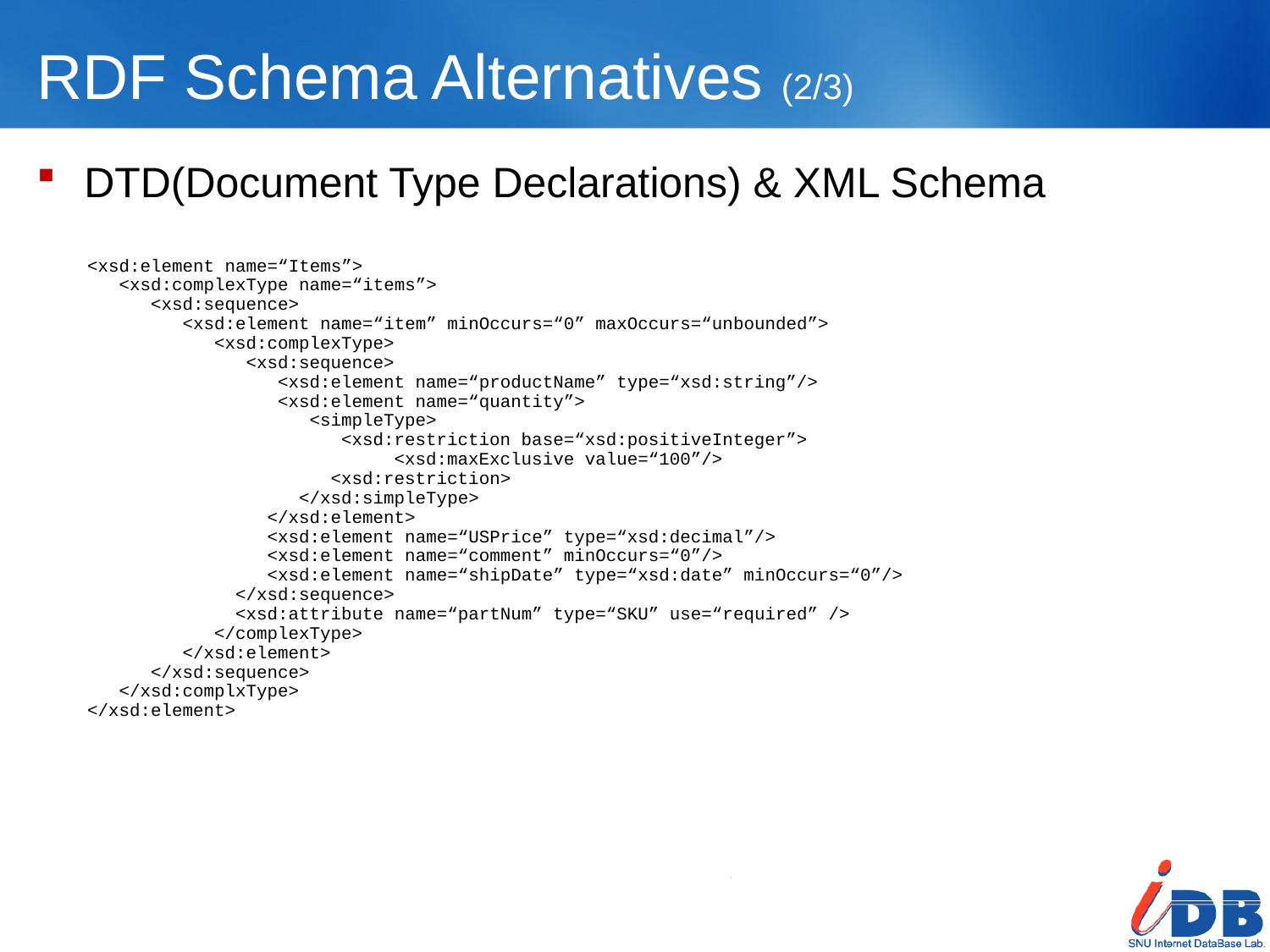

# RDF Schema Alternatives (2/3)
DTD(Document Type Declarations) & XML Schema

<xsd:element name=“Items”>
   <xsd:complexType name=“items”>
      <xsd:sequence>
         <xsd:element name=“item” minOccurs=“0” maxOccurs=“unbounded”>
            <xsd:complexType>
               <xsd:sequence>
                  <xsd:element name=“productName” type=“xsd:string”/>
                  <xsd:element name=“quantity”>
                     <simpleType>
                        <xsd:restriction base=“xsd:positiveInteger”>
                             <xsd:maxExclusive value=“100”/>
                       <xsd:restriction>
                    </xsd:simpleType>
                 </xsd:element>
                 <xsd:element name=“USPrice” type=“xsd:decimal”/>
                 <xsd:element name=“comment” minOccurs=“0”/>
                 <xsd:element name=“shipDate” type=“xsd:date” minOccurs=“0”/>
              </xsd:sequence>
              <xsd:attribute name=“partNum” type=“SKU” use=“required” />
            </complexType>
         </xsd:element>
      </xsd:sequence>
   </xsd:complxType>
</xsd:element>